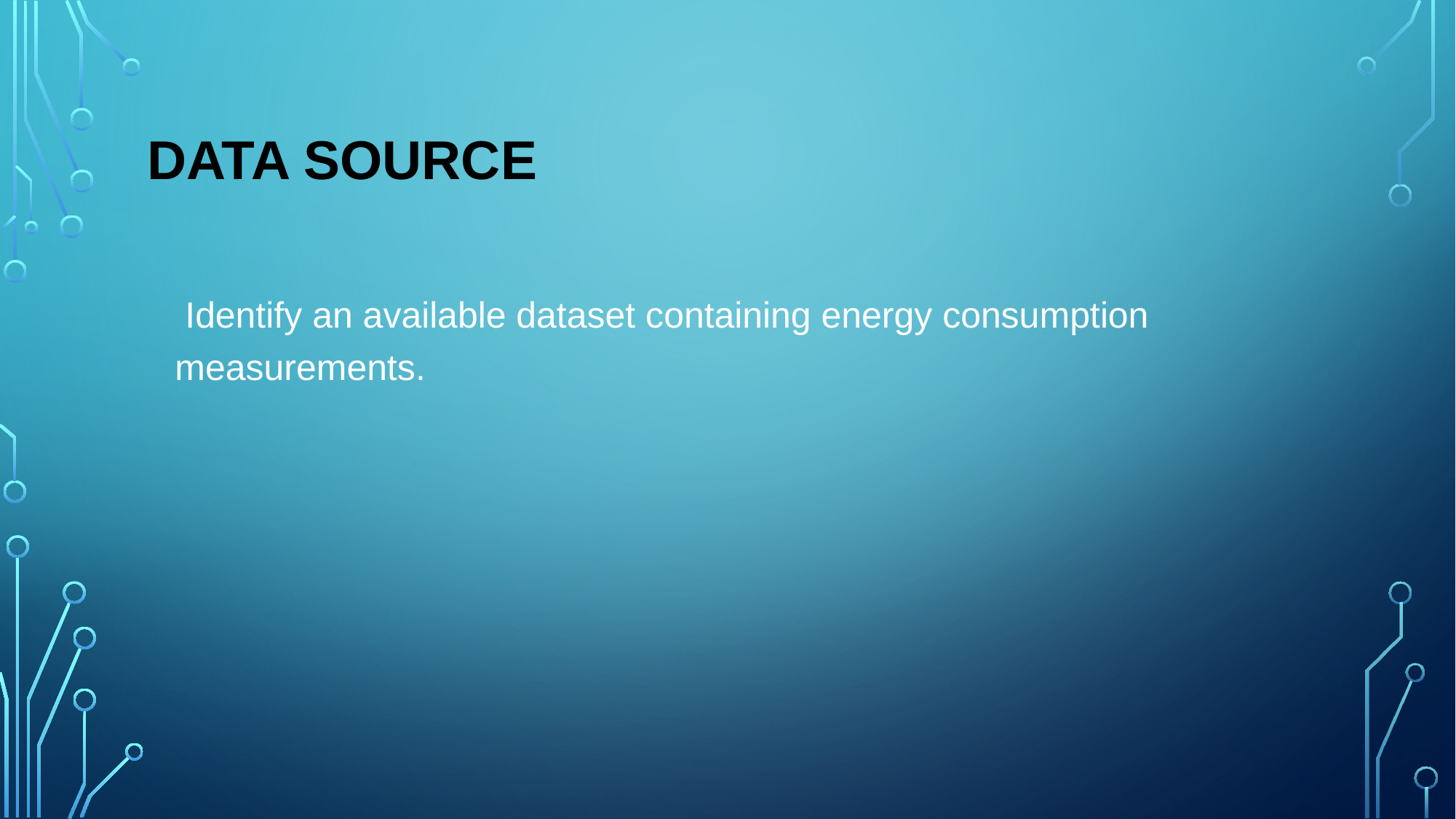

# Data source
 Identify an available dataset containing energy consumption measurements.